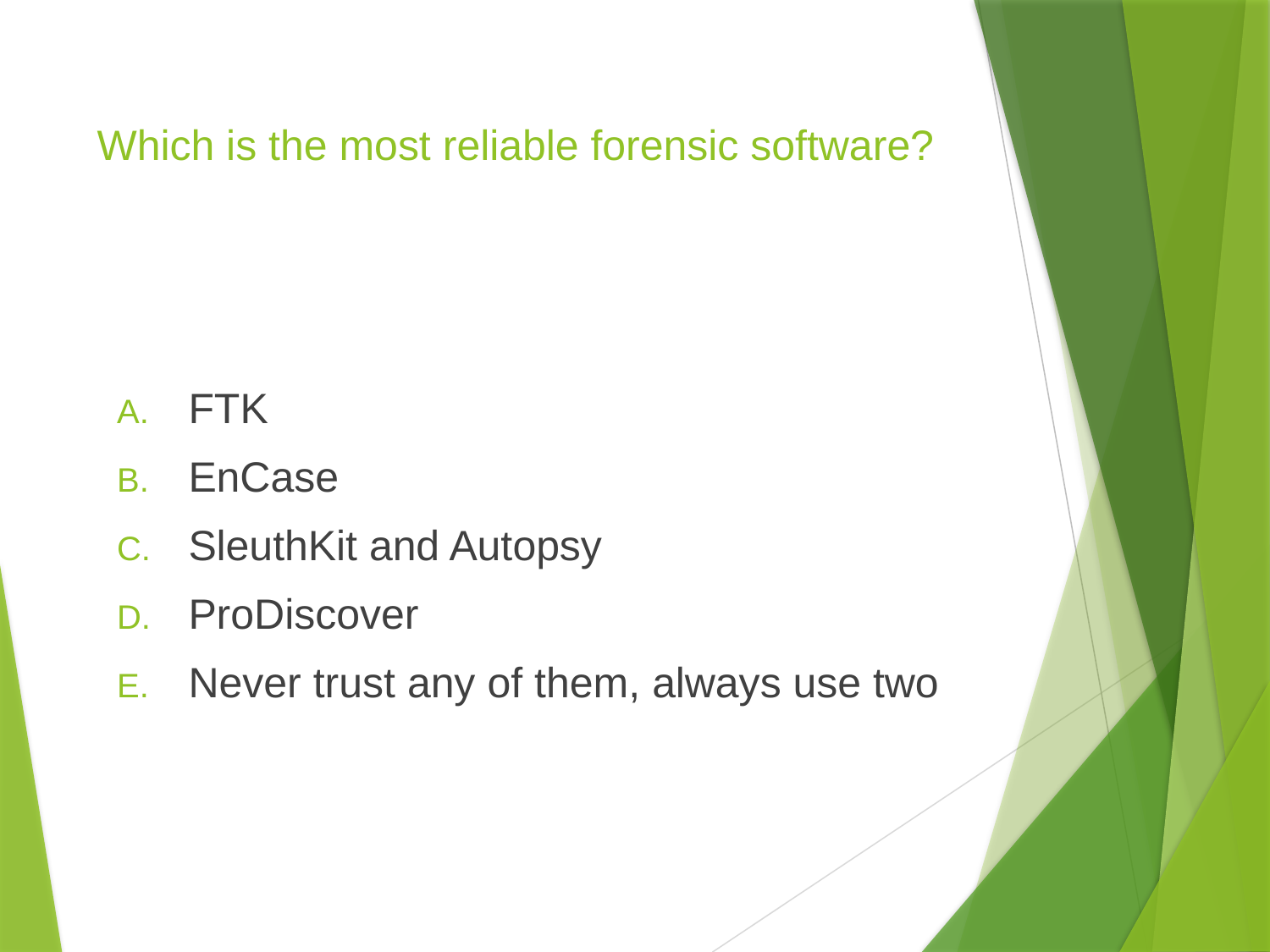

# Which is the most reliable forensic software?
FTK
EnCase
SleuthKit and Autopsy
ProDiscover
Never trust any of them, always use two